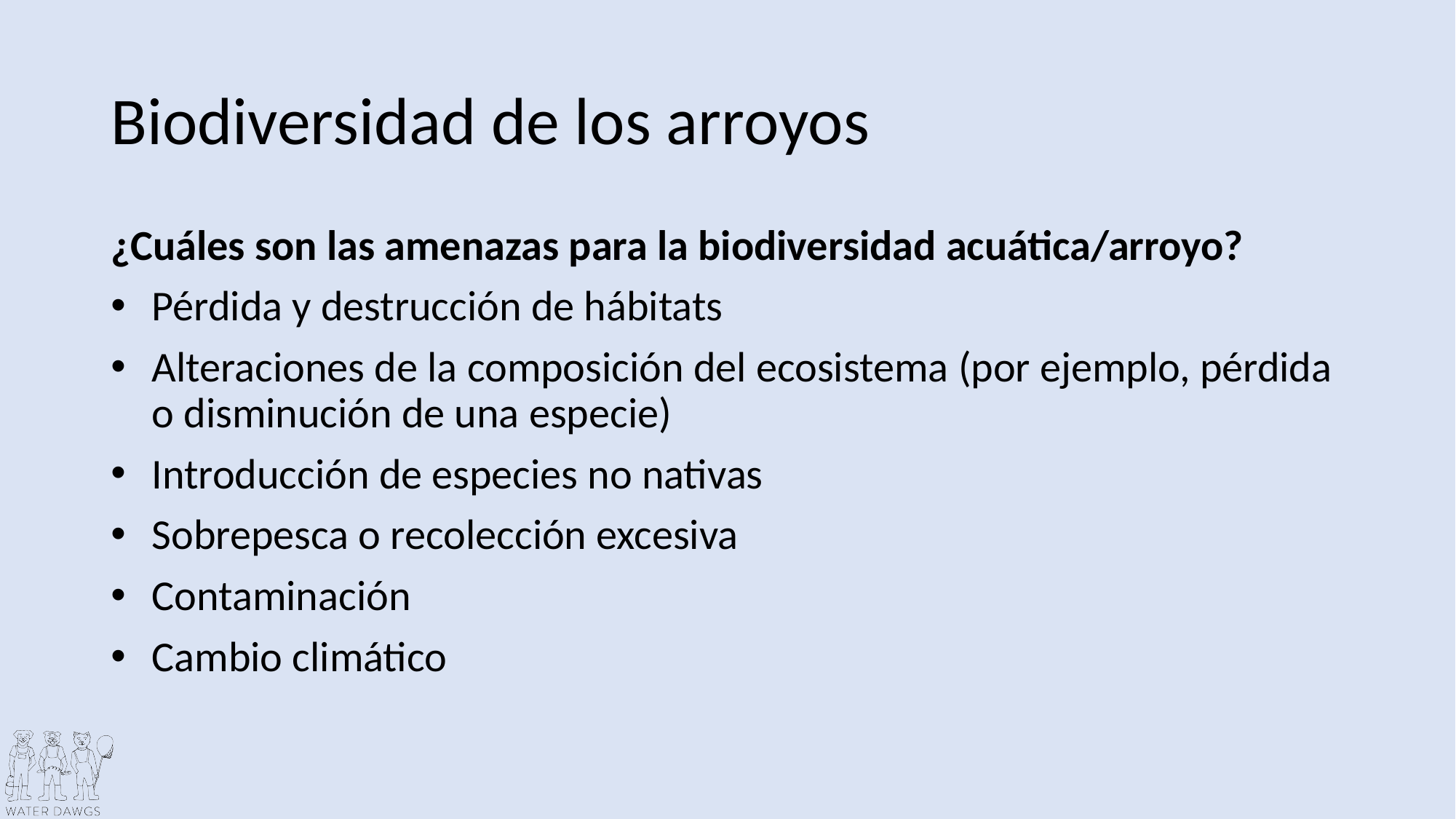

# Biodiversidad de los arroyos
¿Cuáles son las amenazas para la biodiversidad acuática/arroyo?
Pérdida y destrucción de hábitats
Alteraciones de la composición del ecosistema (por ejemplo, pérdida o disminución de una especie)
Introducción de especies no nativas
Sobrepesca o recolección excesiva
Contaminación
Cambio climático